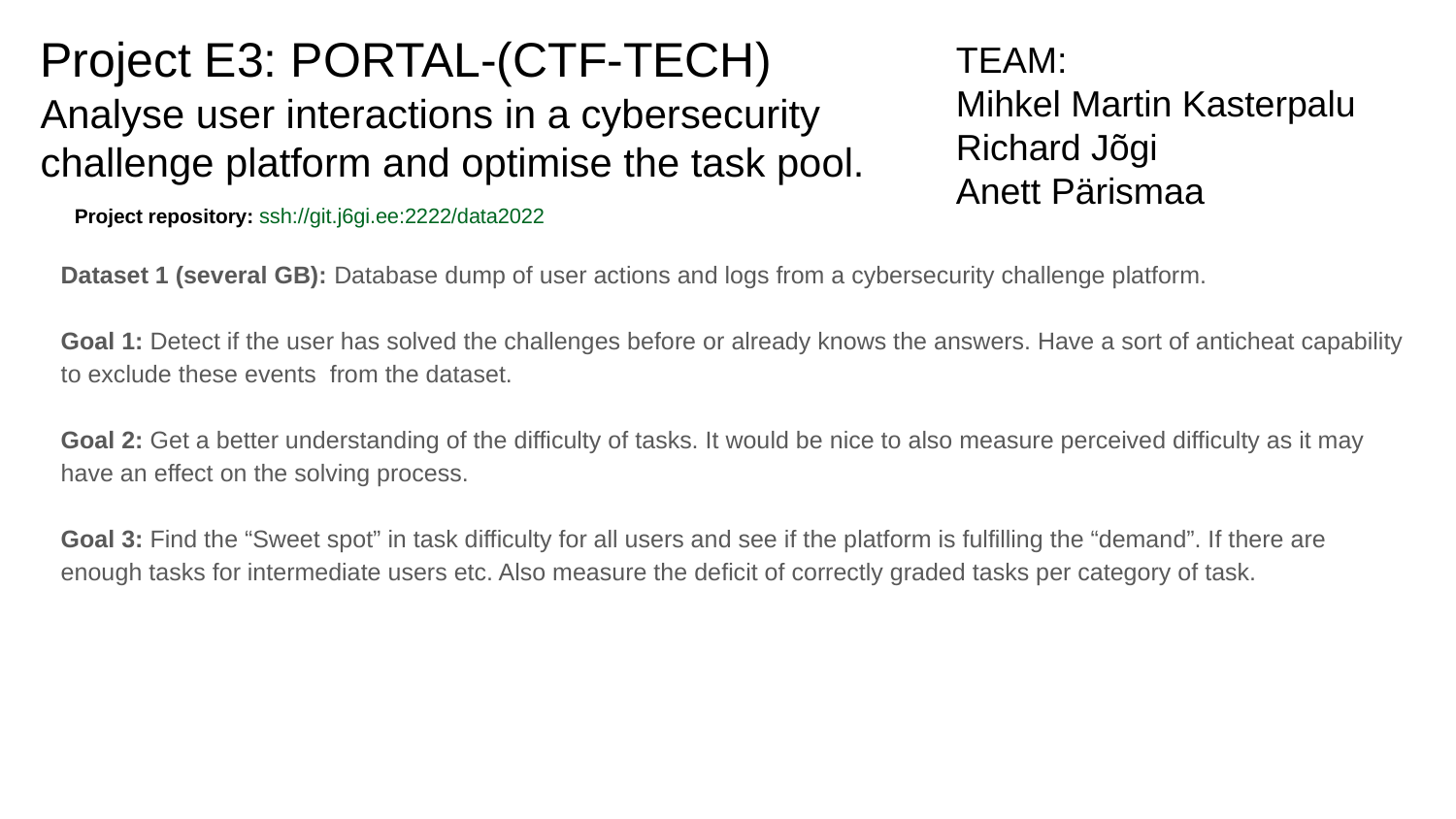

Project E3: PORTAL-(CTF-TECH)
TEAM:
Mihkel Martin Kasterpalu
Richard Jõgi
Anett Pärismaa
Analyse user interactions in a cybersecurity challenge platform and optimise the task pool.
Project repository: ssh://git.j6gi.ee:2222/data2022
Dataset 1 (several GB): Database dump of user actions and logs from a cybersecurity challenge platform.
Goal 1: Detect if the user has solved the challenges before or already knows the answers. Have a sort of anticheat capability to exclude these events  from the dataset.
Goal 2: Get a better understanding of the difficulty of tasks. It would be nice to also measure perceived difficulty as it may have an effect on the solving process.
Goal 3: Find the “Sweet spot” in task difficulty for all users and see if the platform is fulfilling the “demand”. If there are enough tasks for intermediate users etc. Also measure the deficit of correctly graded tasks per category of task.